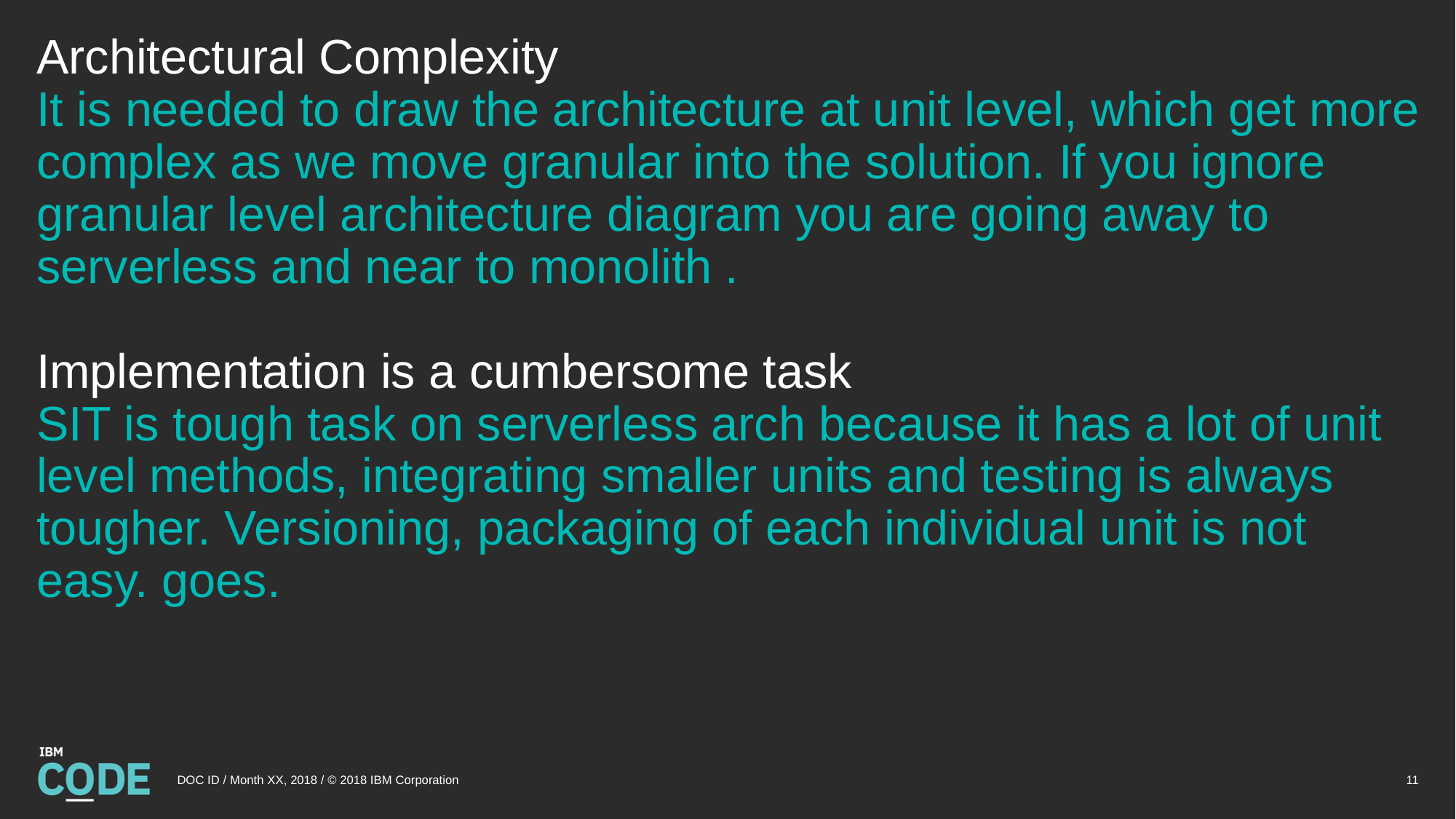

# Architectural Complexity
It is needed to draw the architecture at unit level, which get more complex as we move granular into the solution. If you ignore granular level architecture diagram you are going away to serverless and near to monolith .

Implementation is a cumbersome task
SIT is tough task on serverless arch because it has a lot of unit level methods, integrating smaller units and testing is always tougher. Versioning, packaging of each individual unit is not easy. goes.

DOC ID / Month XX, 2018 / © 2018 IBM Corporation
11